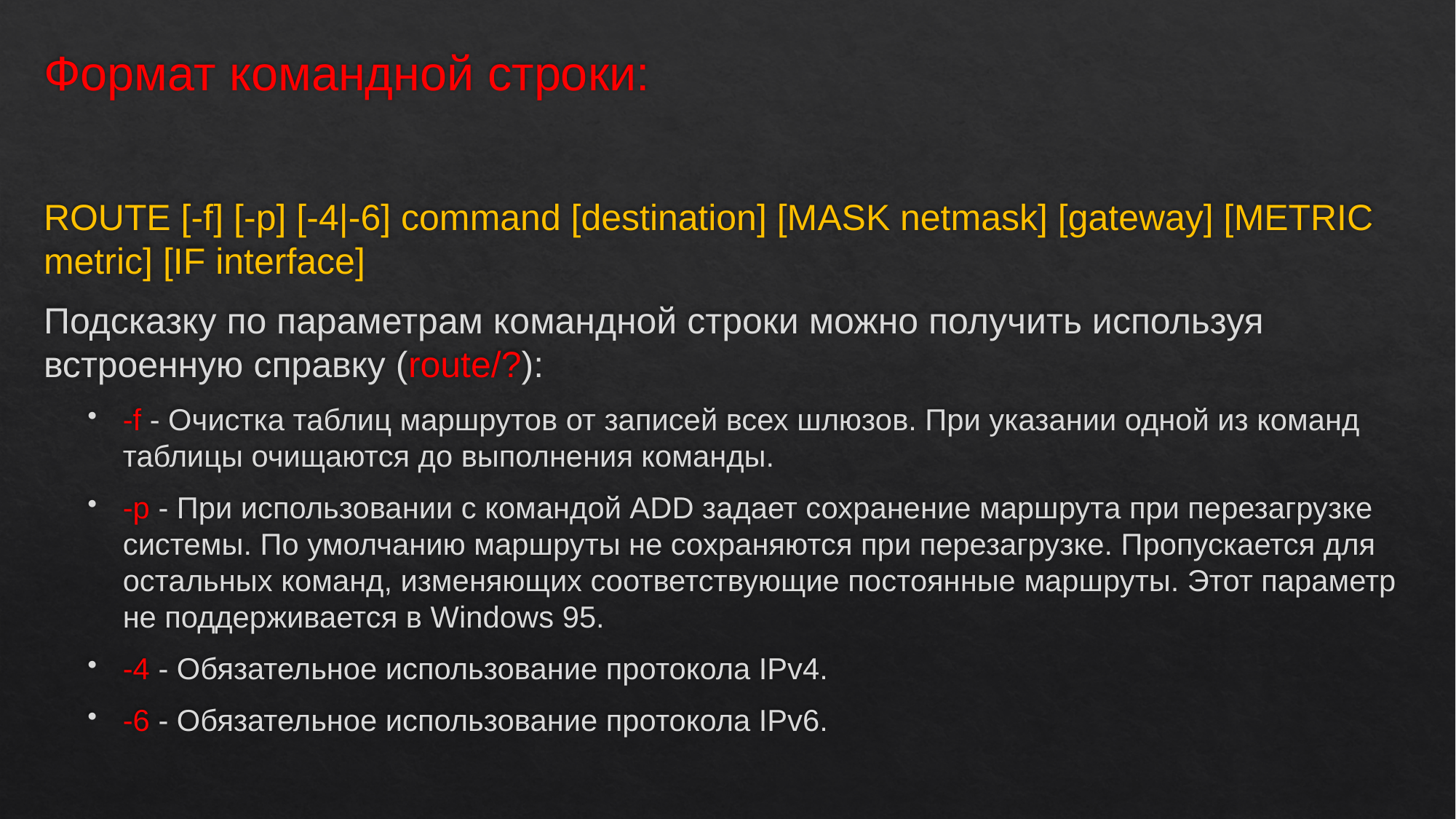

Формат командной строки:

ROUTE [-f] [-p] [-4|-6] command [destination] [MASK netmask] [gateway] [METRIC metric] [IF interface]
Подсказку по параметрам командной строки можно получить используя встроенную справку (route/?):
-f - Очистка таблиц маршрутов от записей всех шлюзов. При указании одной из команд таблицы очищаются до выполнения команды.
-p - При использовании с командой ADD задает сохранение маршрута при перезагрузке системы. По умолчанию маршруты не сохраняются при перезагрузке. Пропускается для остальных команд, изменяющих соответствующие постоянные маршруты. Этот параметр не поддерживается в Windows 95.
-4 - Обязательное использование протокола IPv4.
-6 - Обязательное использование протокола IPv6.